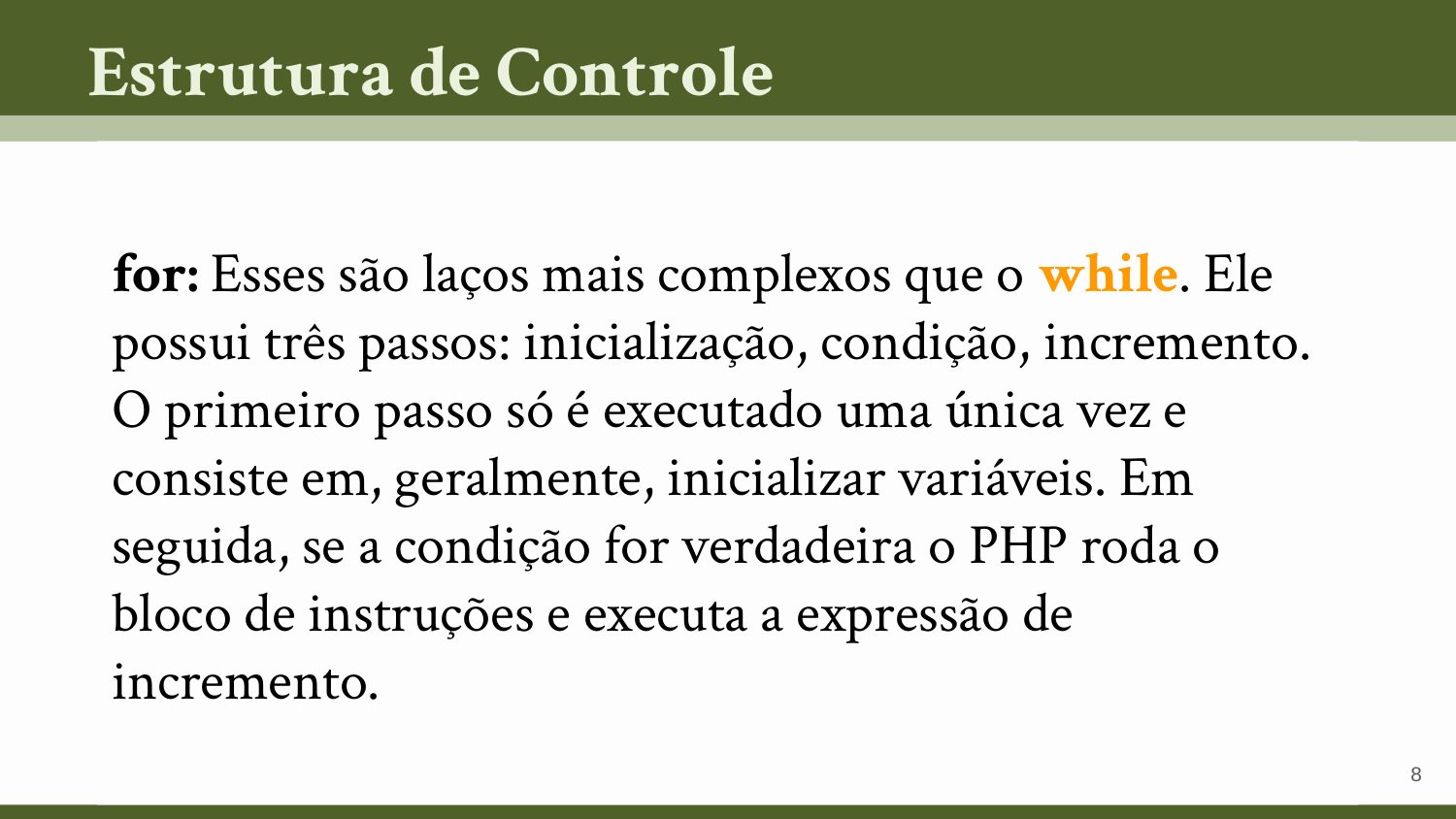

Estrutura de Controle

for: Esses são laços mais complexos que o while. Ele possui três passos: inicialização, condição, incremento. O primeiro passo só é executado uma única vez e consiste em, geralmente, inicializar variáveis. Em seguida, se a condição for verdadeira o PHP roda o bloco de instruções e executa a expressão de incremento.

8